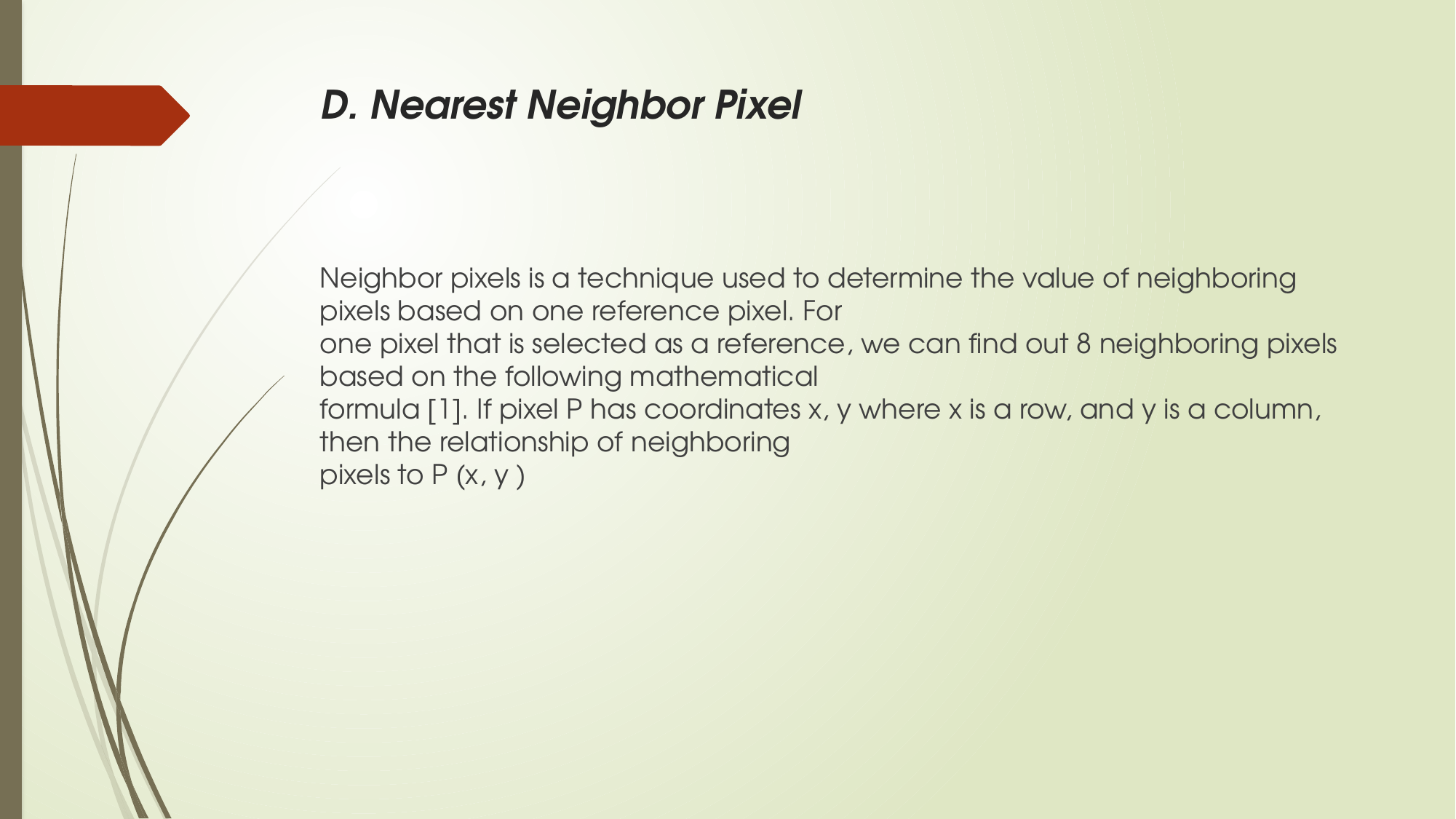

# D. Nearest Neighbor Pixel
Neighbor pixels is a technique used to determine the value of neighboring pixels based on one reference pixel. For
one pixel that is selected as a reference, we can find out 8 neighboring pixels based on the following mathematical
formula [1]. If pixel P has coordinates x, y where x is a row, and y is a column, then the relationship of neighboring
pixels to P (x, y )